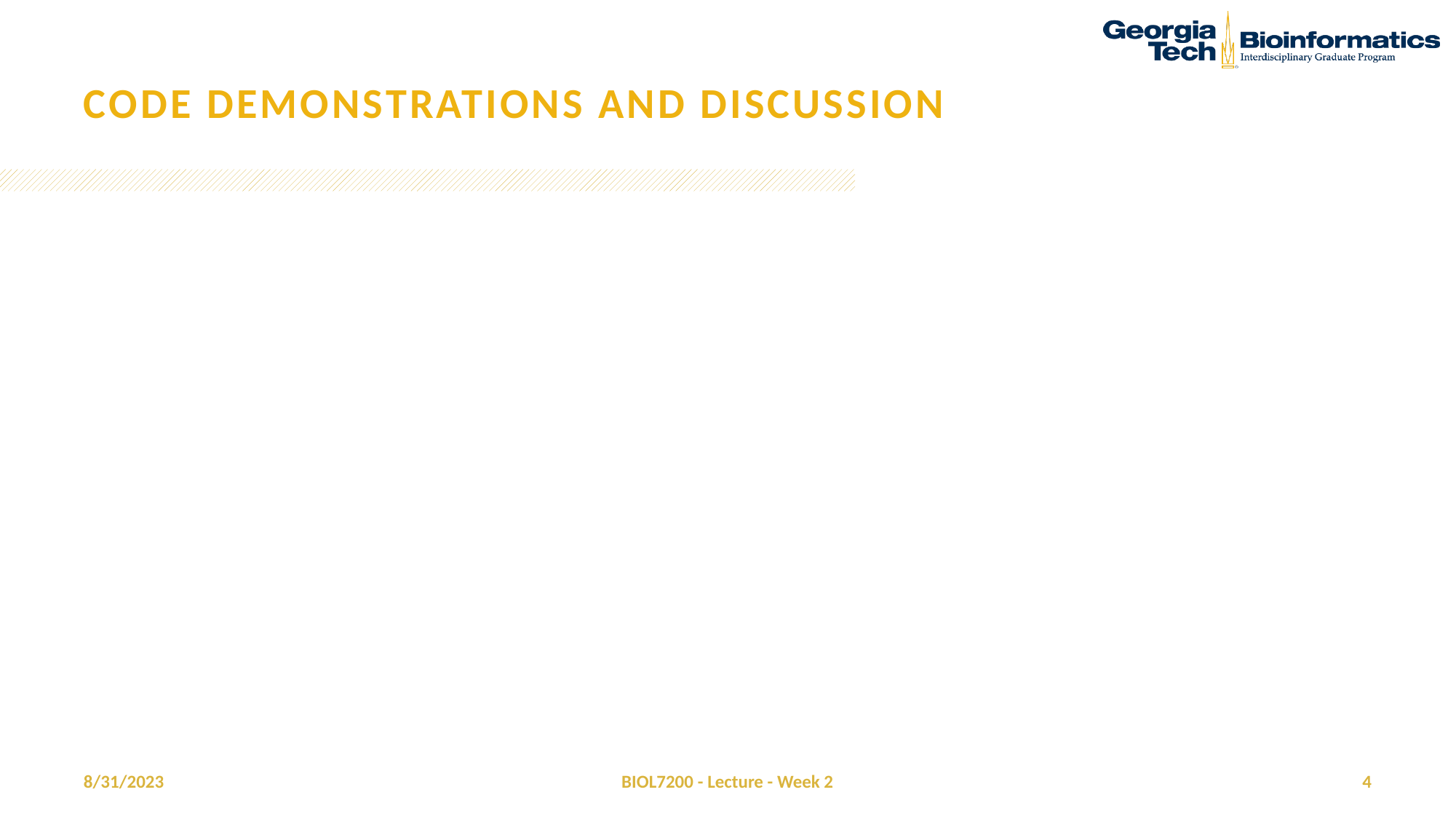

# Code demonstrations and discussion

8/31/2023
BIOL7200 - Lecture - Week 2
4